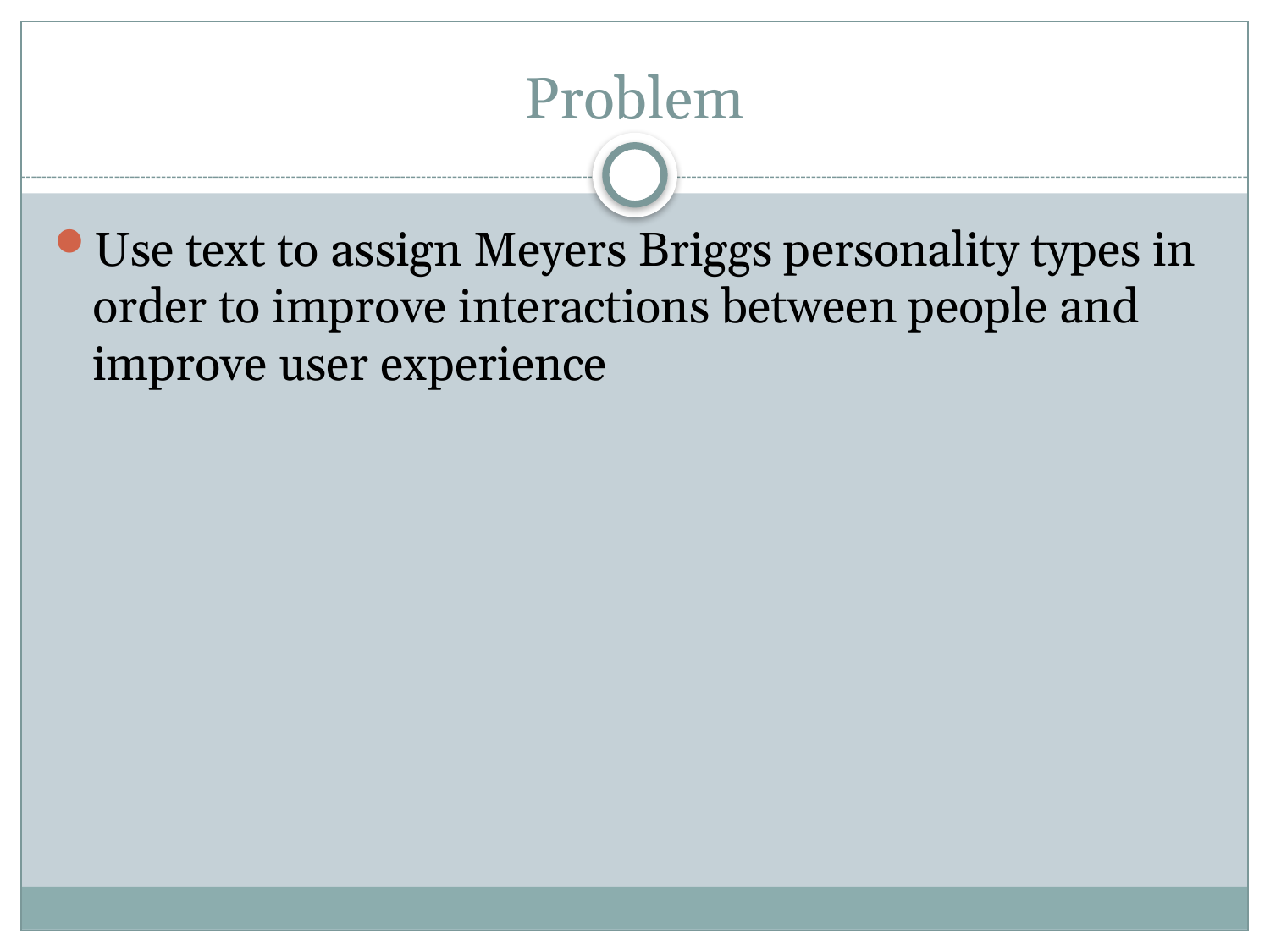

# Problem
Use text to assign Meyers Briggs personality types in order to improve interactions between people and improve user experience